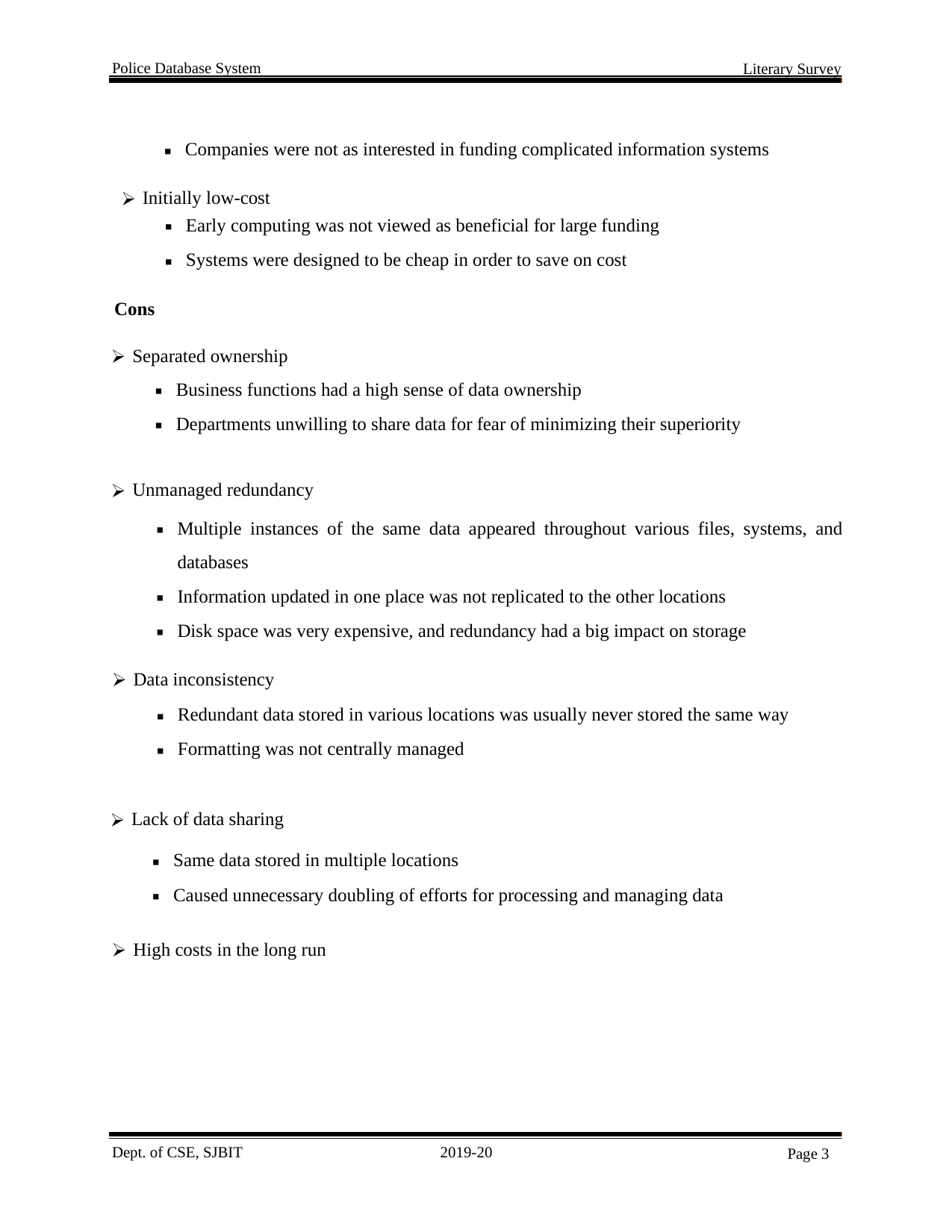

Police Database System
Literary Survey

Companies were not as interested in funding complicated information systems
Initially low-cost

Early computing was not viewed as beneficial for large funding
Systems were designed to be cheap in order to save on cost
Cons
Separated ownership

Business functions had a high sense of data ownership
Departments unwilling to share data for fear of minimizing their superiority
Unmanaged redundancy

Multiple instances of the same data appeared throughout various files, systems, and databases
Information updated in one place was not replicated to the other locations
Disk space was very expensive, and redundancy had a big impact on storage
Data inconsistency

Redundant data stored in various locations was usually never stored the same way
Formatting was not centrally managed
Lack of data sharing

Same data stored in multiple locations
Caused unnecessary doubling of efforts for processing and managing data
High costs in the long run

Dept. of CSE, SJBIT
2019-20
Page 3